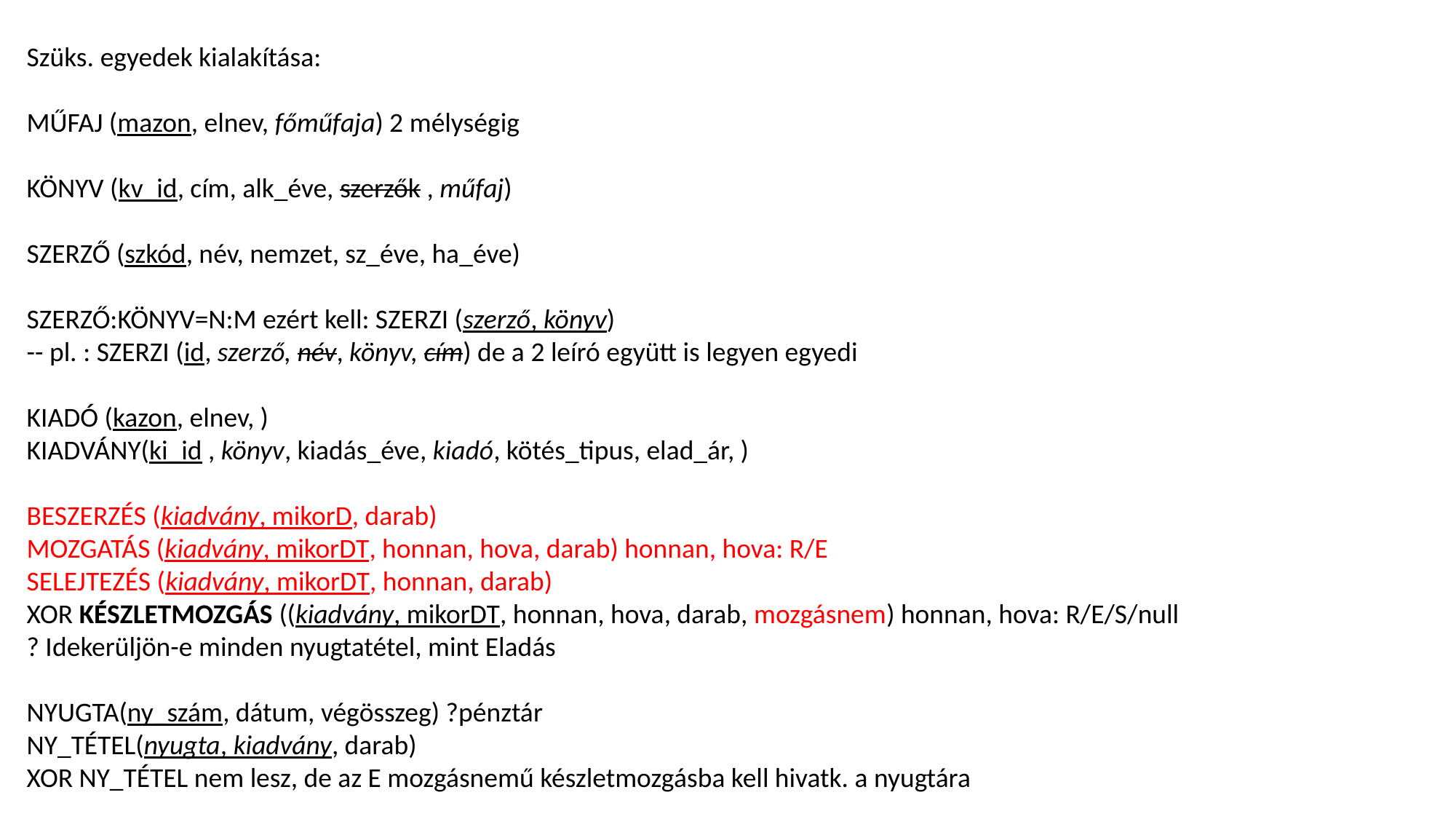

Szüks. egyedek kialakítása:

MŰFAJ (mazon, elnev, főműfaja) 2 mélységig

KÖNYV (kv_id, cím, alk_éve, szerzők , műfaj)

SZERZŐ (szkód, név, nemzet, sz_éve, ha_éve)

SZERZŐ:KÖNYV=N:M ezért kell: SZERZI (szerző, könyv)
-- pl. : SZERZI (id, szerző, név, könyv, cím) de a 2 leíró együtt is legyen egyedi

KIADÓ (kazon, elnev, )
KIADVÁNY(ki_id , könyv, kiadás_éve, kiadó, kötés_tipus, elad_ár, )

BESZERZÉS (kiadvány, mikorD, darab)
MOZGATÁS (kiadvány, mikorDT, honnan, hova, darab) honnan, hova: R/E
SELEJTEZÉS (kiadvány, mikorDT, honnan, darab)
XOR KÉSZLETMOZGÁS ((kiadvány, mikorDT, honnan, hova, darab, mozgásnem) honnan, hova: R/E/S/null
? Idekerüljön-e minden nyugtatétel, mint Eladás

NYUGTA(ny_szám, dátum, végösszeg) ?pénztár
NY_TÉTEL(nyugta, kiadvány, darab)
XOR NY_TÉTEL nem lesz, de az E mozgásnemű készletmozgásba kell hivatk. a nyugtára